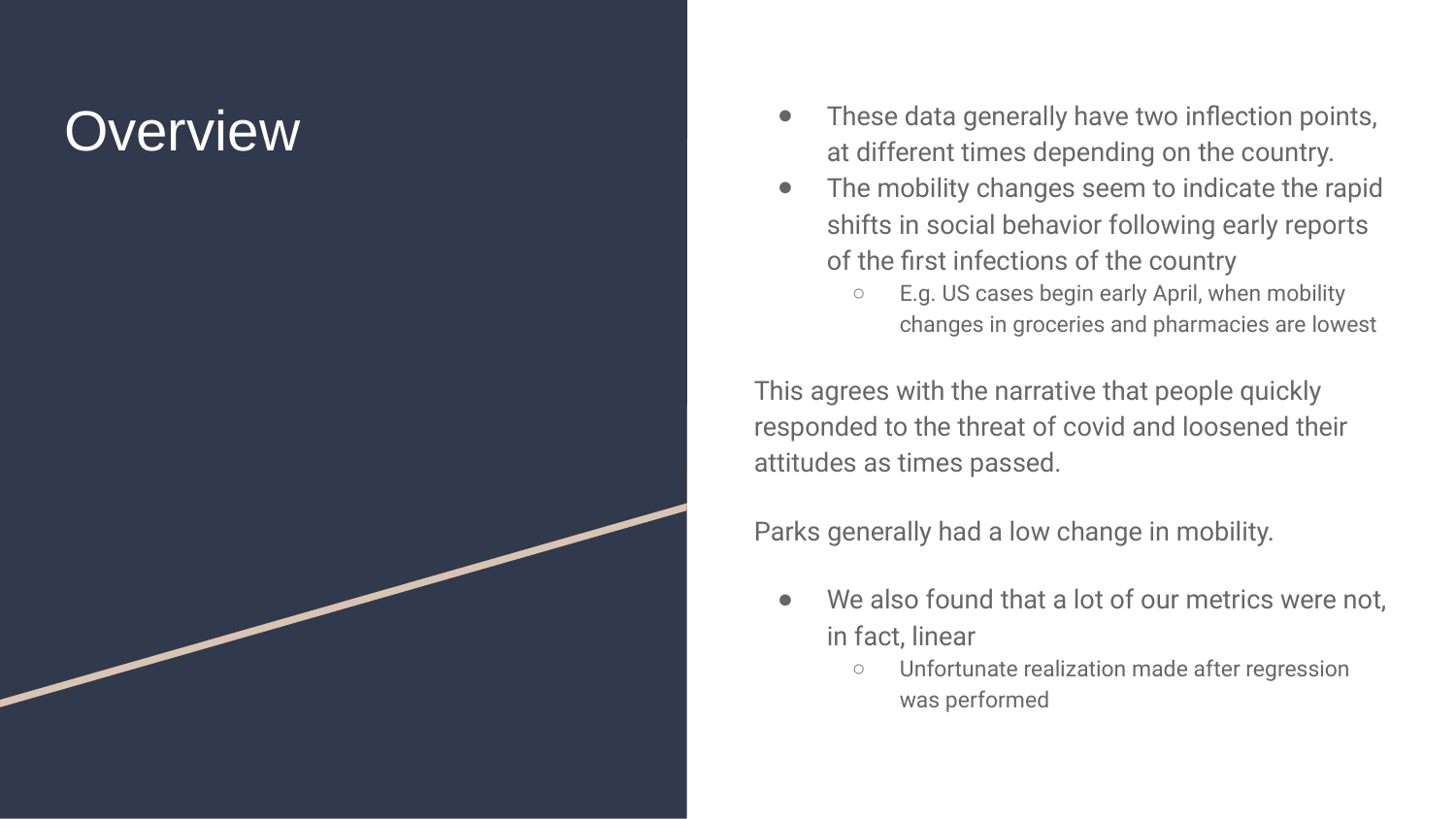

# Overview
These data generally have two inflection points, at different times depending on the country.
The mobility changes seem to indicate the rapid shifts in social behavior following early reports of the first infections of the country
E.g. US cases begin early April, when mobility changes in groceries and pharmacies are lowest
This agrees with the narrative that people quickly responded to the threat of covid and loosened their attitudes as times passed.
Parks generally had a low change in mobility.
We also found that a lot of our metrics were not, in fact, linear
Unfortunate realization made after regression was performed